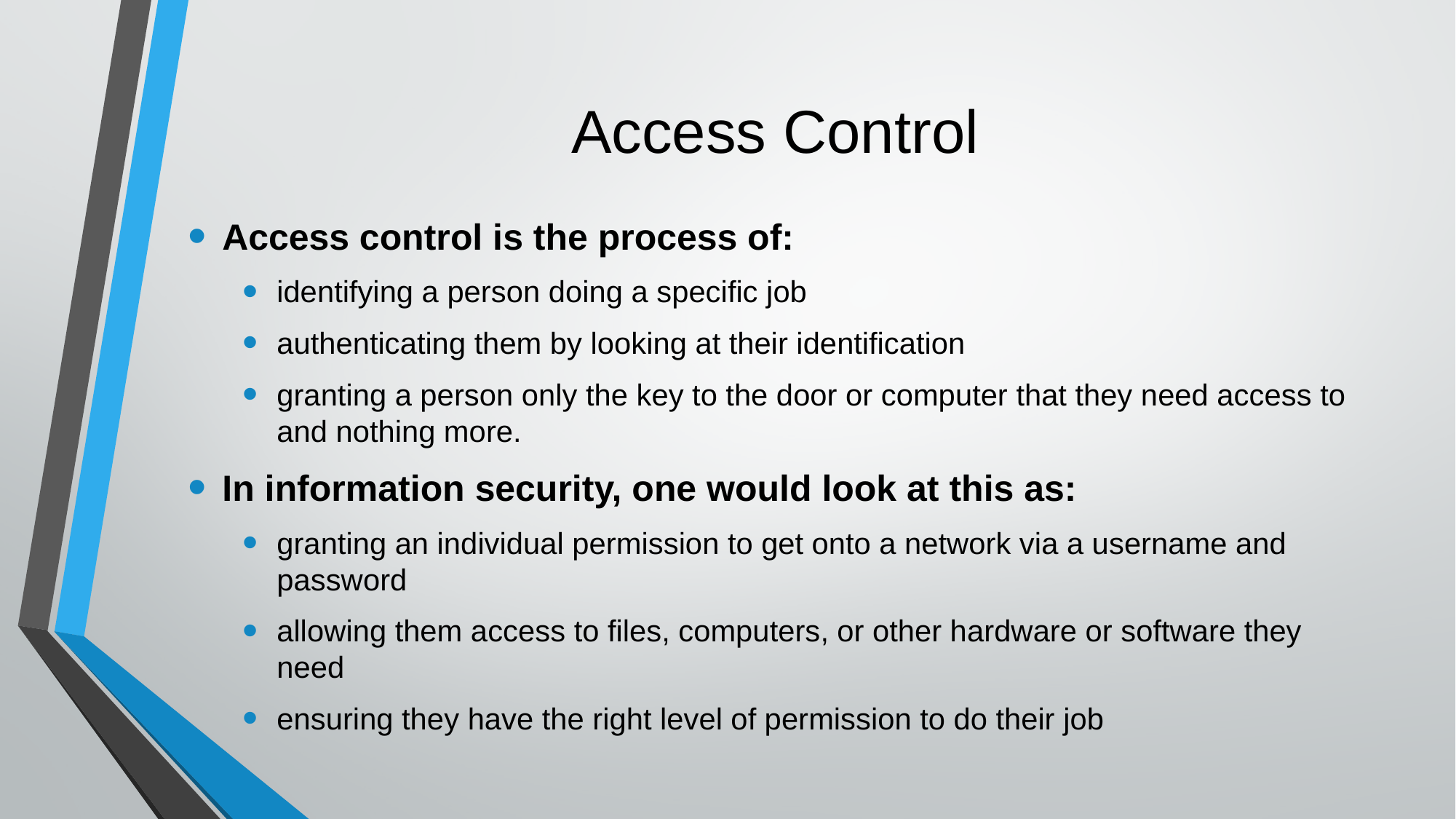

# Access Control
Access control is the process of:
identifying a person doing a specific job
authenticating them by looking at their identification
granting a person only the key to the door or computer that they need access to and nothing more.
In information security, one would look at this as:
granting an individual permission to get onto a network via a username and password
allowing them access to files, computers, or other hardware or software they need
ensuring they have the right level of permission to do their job